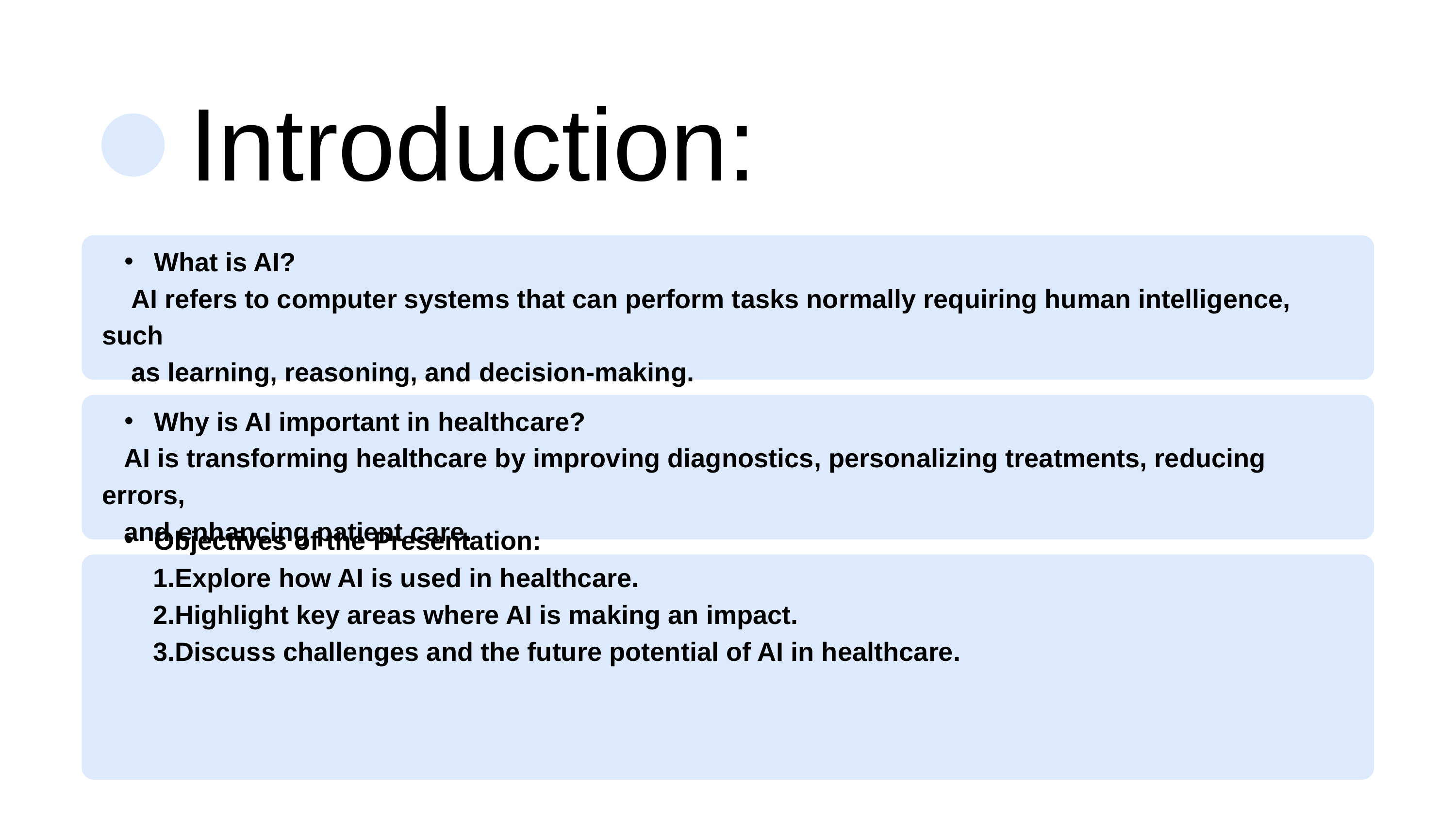

Introduction:

 What is AI?
    AI refers to computer systems that can perform tasks normally requiring human intelligence, such
    as learning, reasoning, and decision-making.

 Why is AI important in healthcare?
   AI is transforming healthcare by improving diagnostics, personalizing treatments, reducing errors,
   and enhancing patient care.

 Objectives of the Presentation:
       1.Explore how AI is used in healthcare.
       2.Highlight key areas where AI is making an impact.
       3.Discuss challenges and the future potential of AI in healthcare.